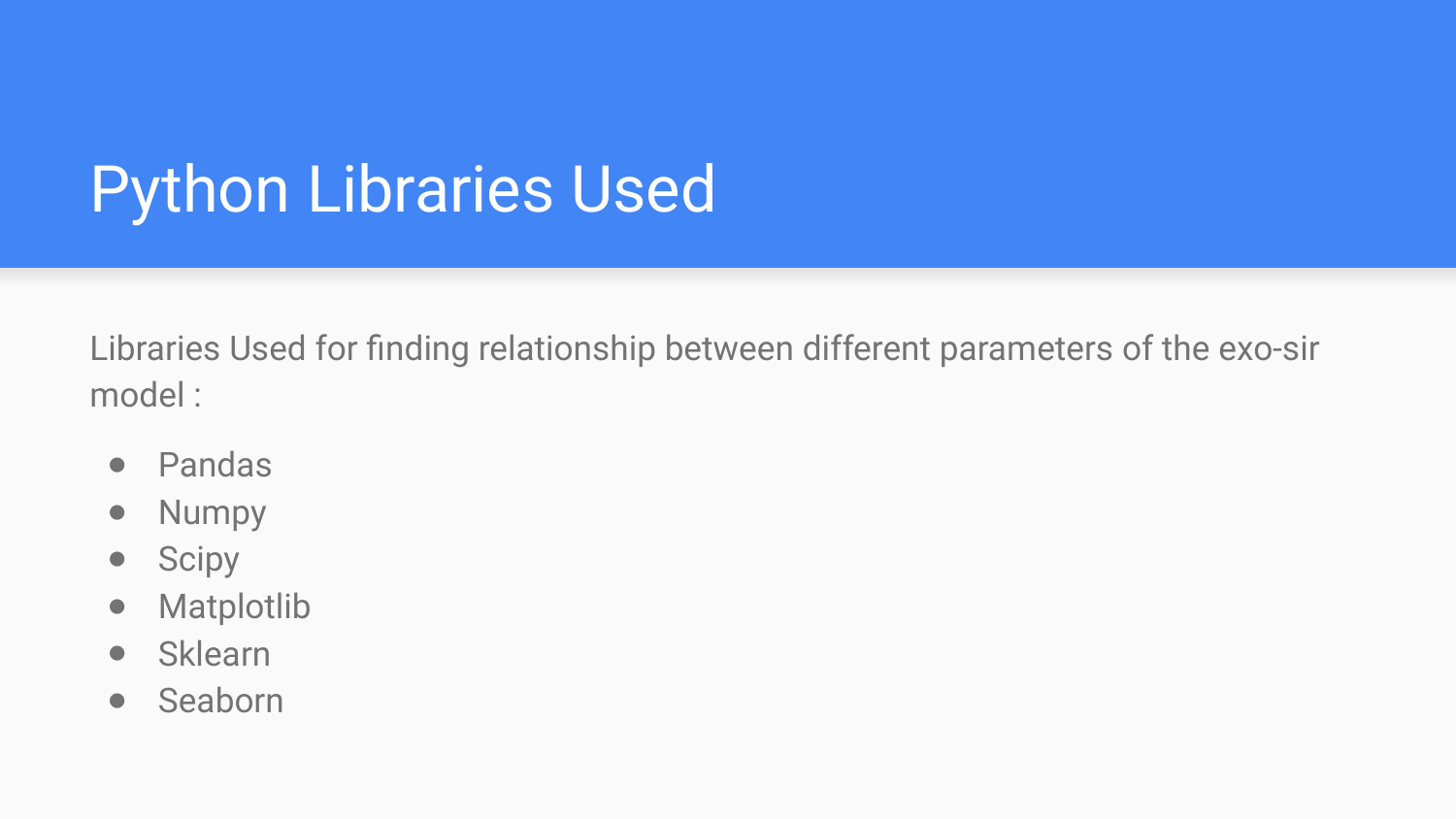

# Python Libraries Used
Libraries Used for finding relationship between different parameters of the exo-sir model :
Pandas
Numpy
Scipy
Matplotlib
Sklearn
Seaborn